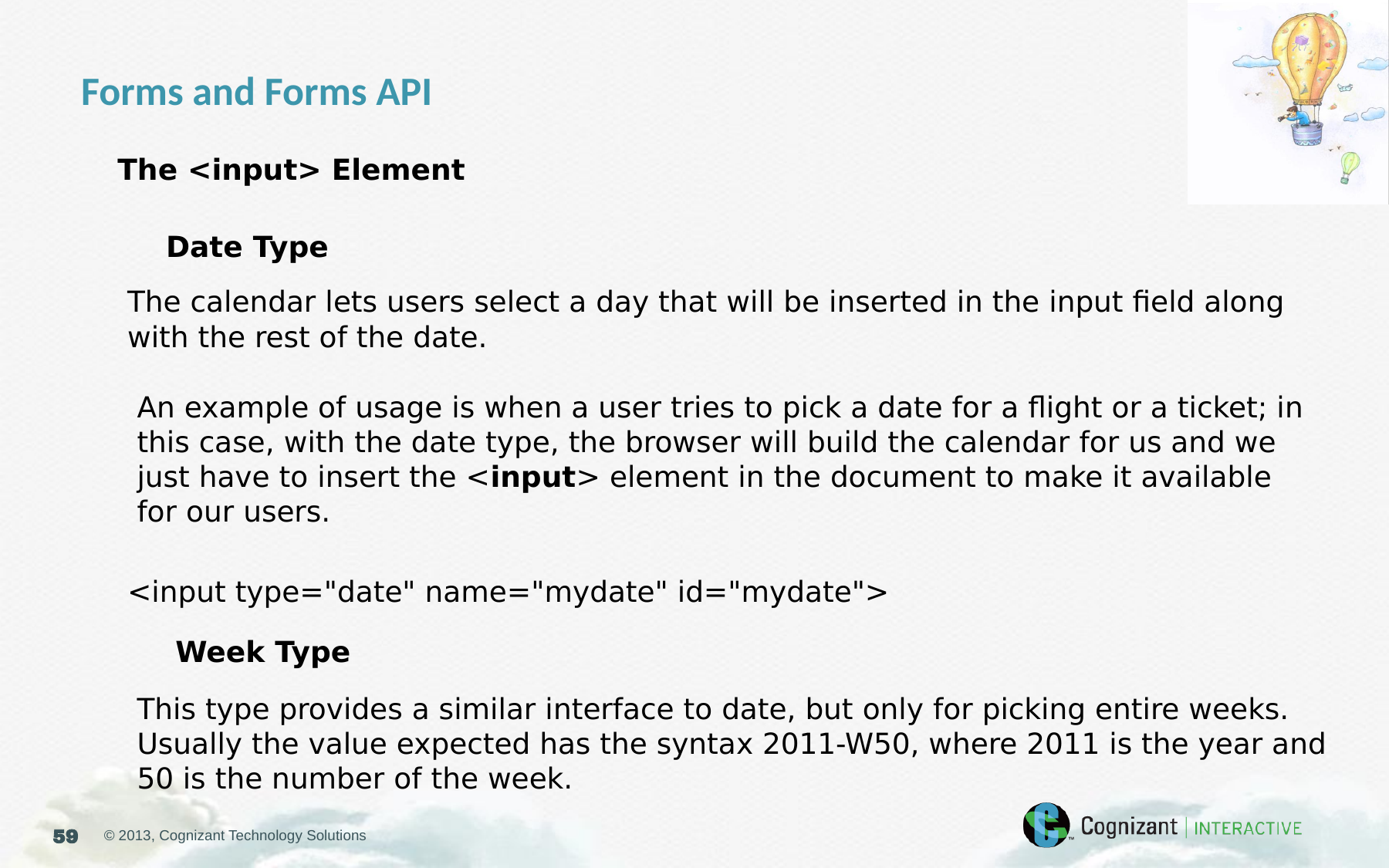

Forms and Forms API
The <input> Element
Date Type
The calendar lets users select a day that will be inserted in the input field along with the rest of the date.
An example of usage is when a user tries to pick a date for a flight or a ticket; in this case, with the date type, the browser will build the calendar for us and we just have to insert the <input> element in the document to make it available for our users.
<input type="date" name="mydate" id="mydate">
Week Type
This type provides a similar interface to date, but only for picking entire weeks. Usually the value expected has the syntax 2011-W50, where 2011 is the year and 50 is the number of the week.